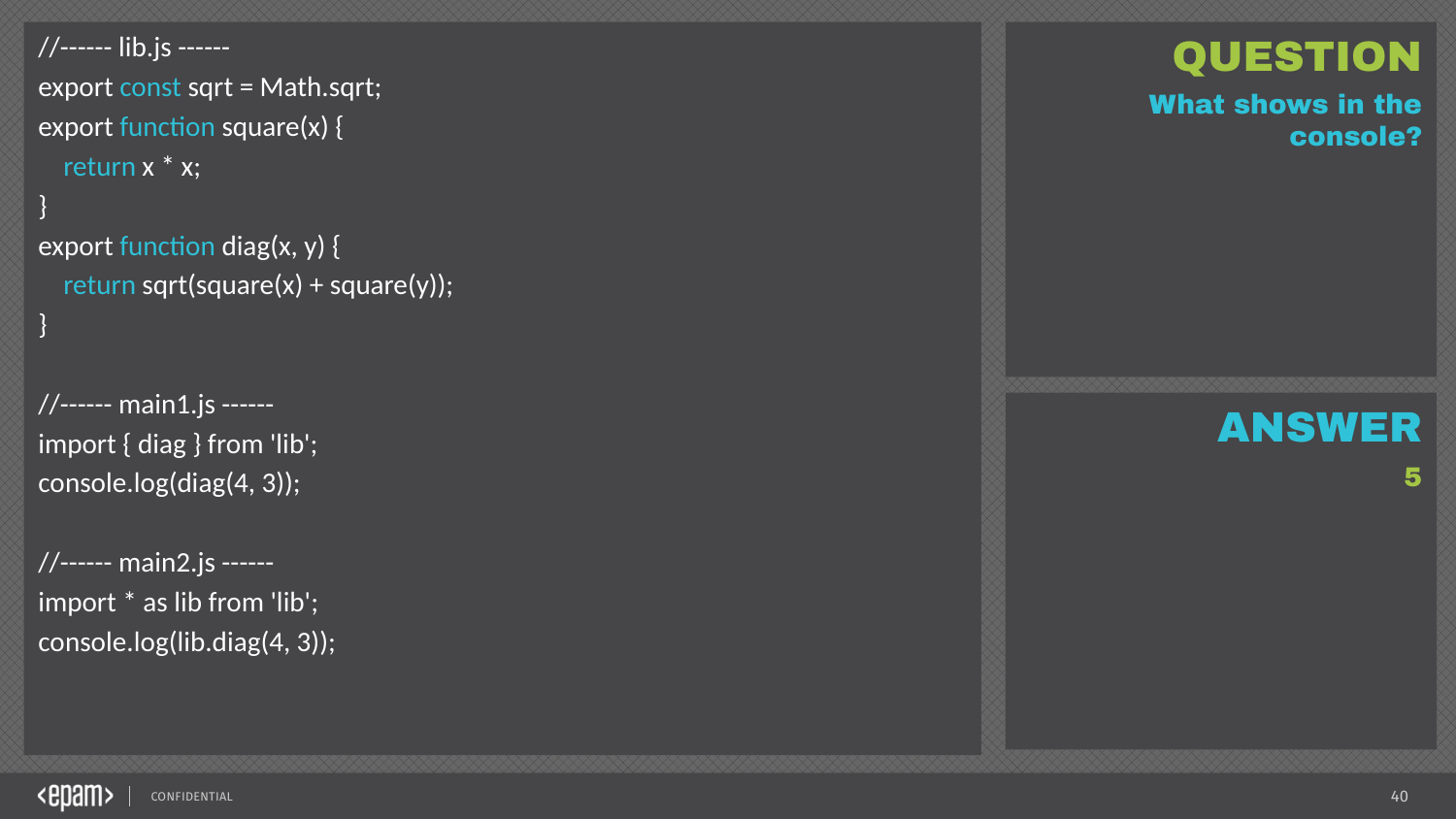

//------ lib.js ------
export const sqrt = Math.sqrt;
export function square(x) {
    return x * x;
}
export function diag(x, y) {
    return sqrt(square(x) + square(y));
}

//------ main1.js ------
import { diag } from 'lib';
console.log(diag(4, 3));

//------ main2.js ------
import * as lib from 'lib';
console.log(lib.diag(4, 3));
What shows in the console?

5